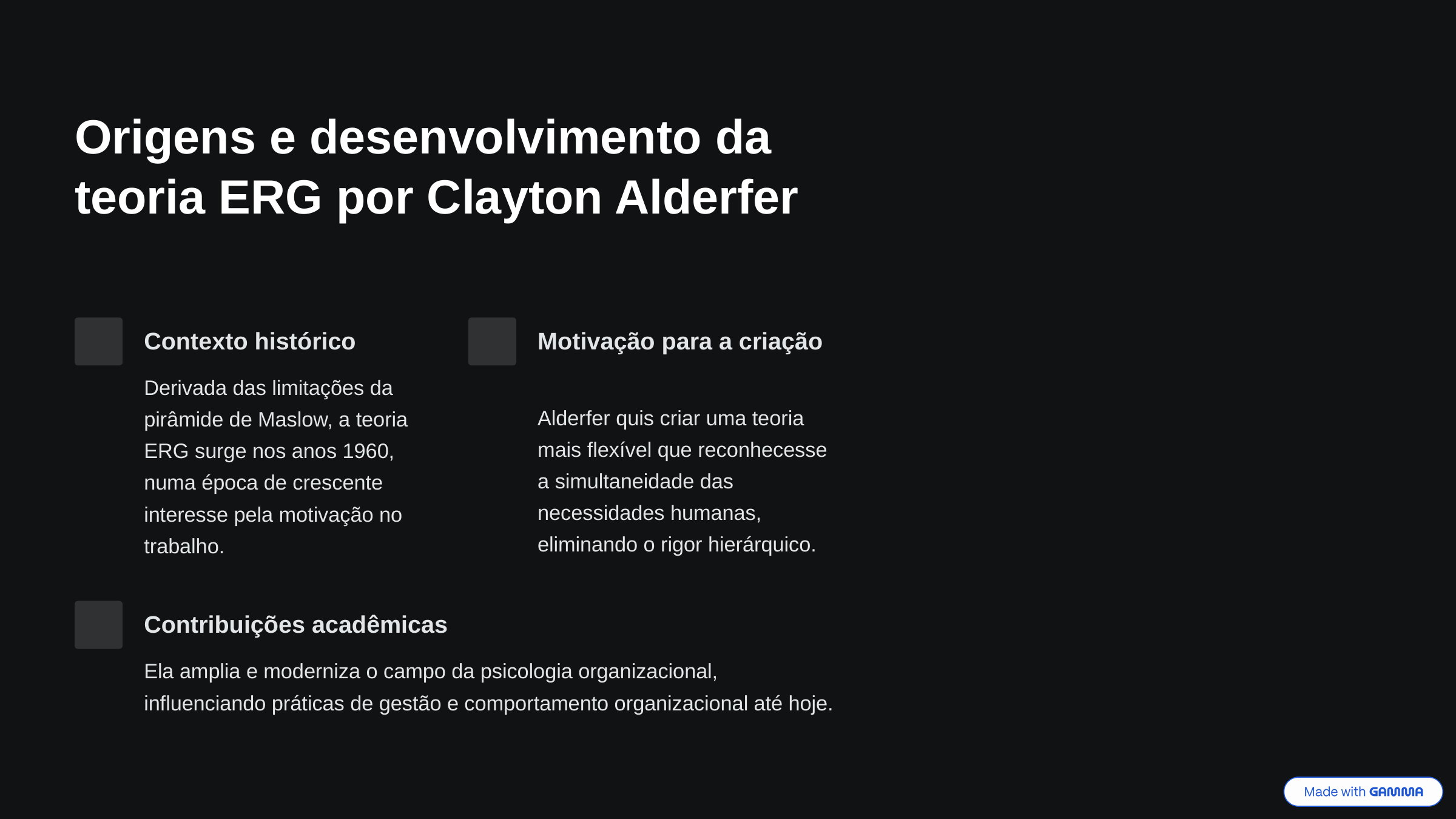

Origens e desenvolvimento da teoria ERG por Clayton Alderfer

Contexto histórico
Motivação para a criação
Derivada das limitações da pirâmide de Maslow, a teoria ERG surge nos anos 1960, numa época de crescente interesse pela motivação no trabalho.
Alderfer quis criar uma teoria mais flexível que reconhecesse a simultaneidade das necessidades humanas, eliminando o rigor hierárquico.

Contribuições acadêmicas
Ela amplia e moderniza o campo da psicologia organizacional, influenciando práticas de gestão e comportamento organizacional até hoje.